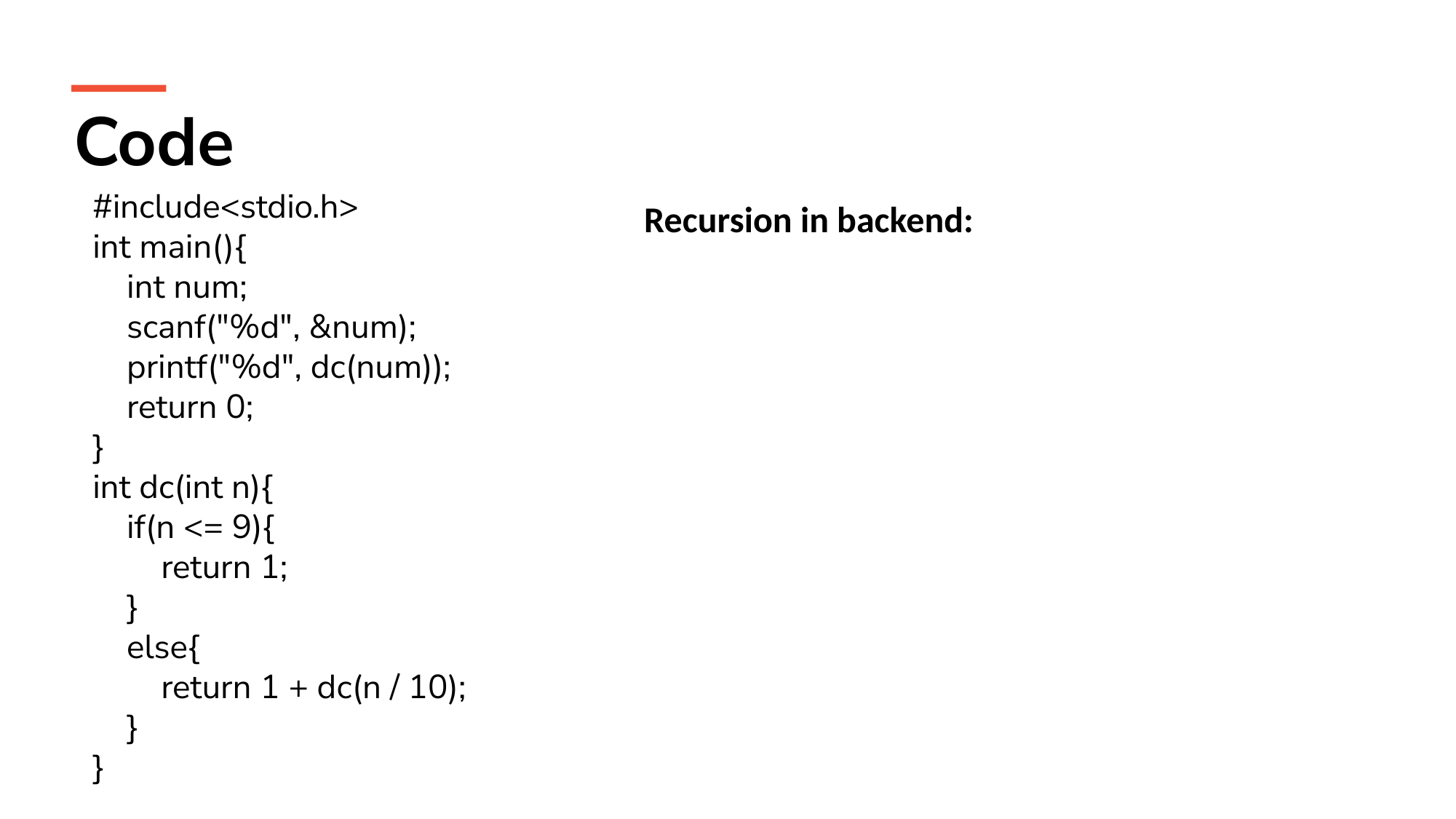

Code
#include<stdio.h>
int main(){
    int num;
    scanf("%d", &num);
    printf("%d", dc(num));
    return 0;
}
int dc(int n){
    if(n <= 9){
        return 1;
    }
    else{
        return 1 + dc(n / 10);
    }
}

Recursion in backend: